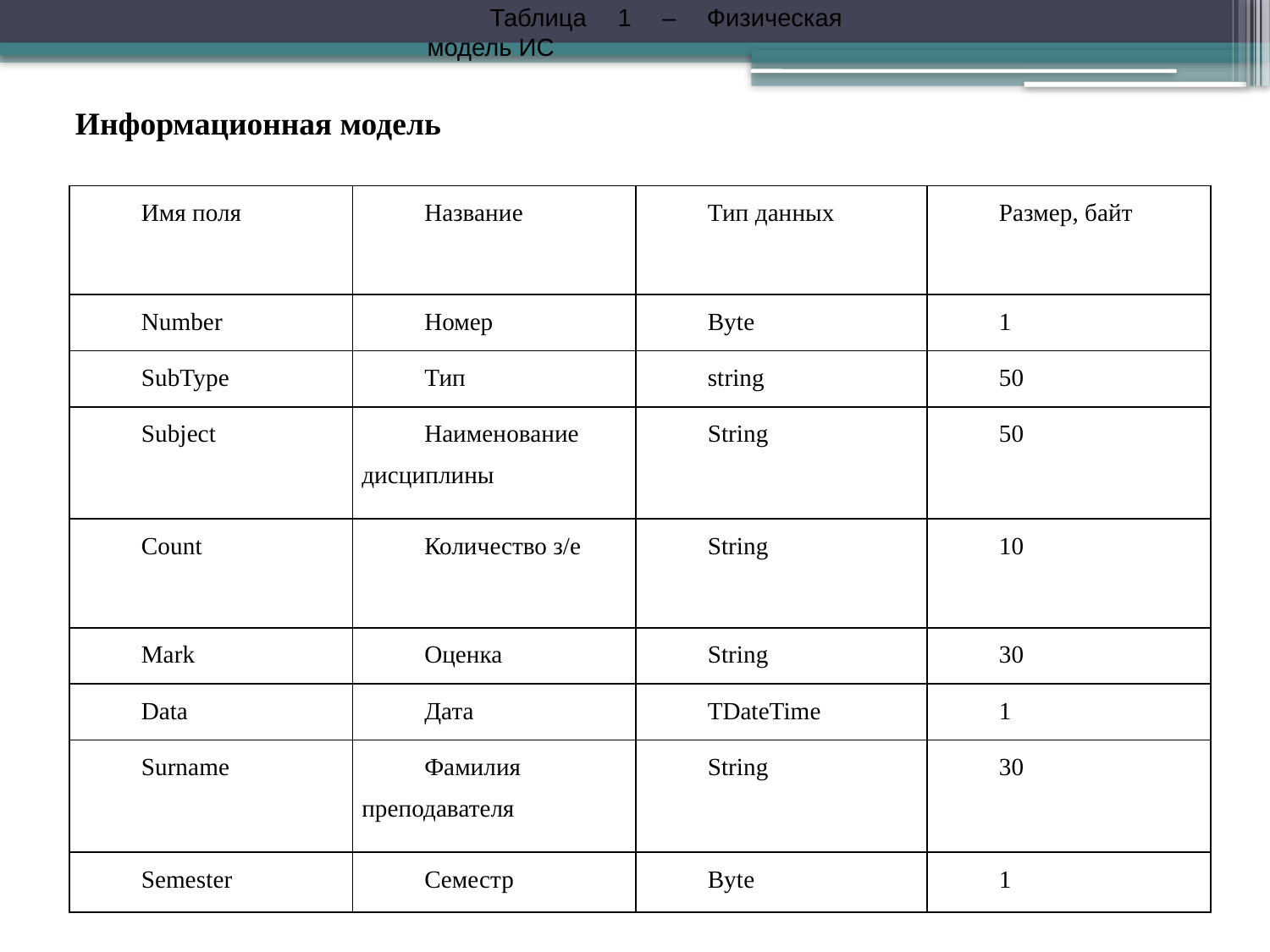

Таблица 1 – Физическая модель ИС
Информационная модель

| Имя поля | Название | Тип данных | Размер, байт |
| --- | --- | --- | --- |
| Number | Номер | Byte | 1 |
| SubType | Тип | string | 50 |
| Subject | Наименование дисциплины | String | 50 |
| Count | Количество з/е | String | 10 |
| Mark | Оценка | String | 30 |
| Data | Дата | TDateTime | 1 |
| Surname | Фамилия преподавателя | String | 30 |
| Semester | Семестр | Byte | 1 |